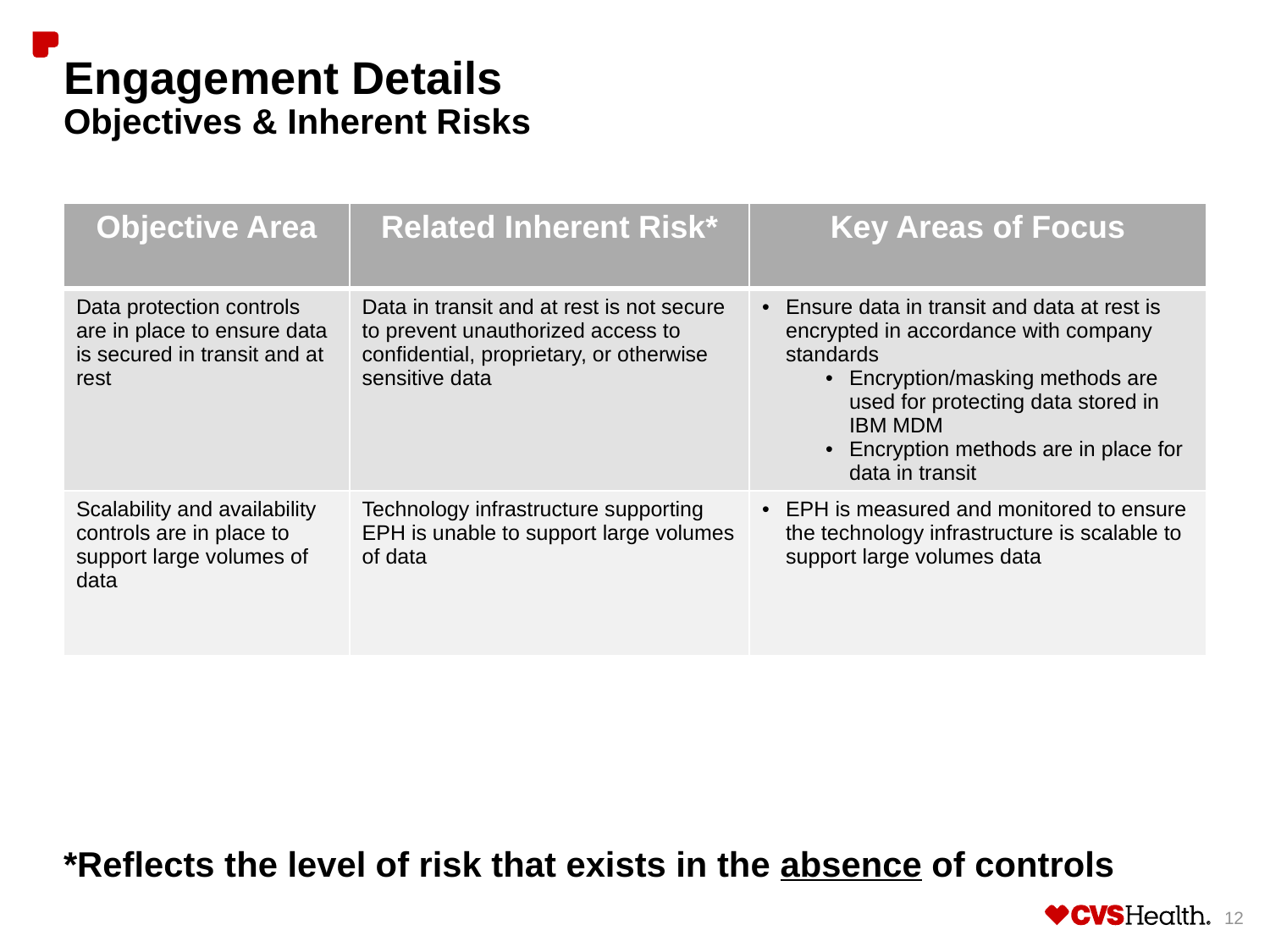

# Engagement Details Objectives & Inherent Risks
| Objective Area | Related Inherent Risk\* | Key Areas of Focus |
| --- | --- | --- |
| Data protection controls are in place to ensure data is secured in transit and at rest | Data in transit and at rest is not secure to prevent unauthorized access to confidential, proprietary, or otherwise sensitive data | Ensure data in transit and data at rest is encrypted in accordance with company standards Encryption/masking methods are used for protecting data stored in IBM MDM Encryption methods are in place for data in transit |
| Scalability and availability controls are in place to support large volumes of data | Technology infrastructure supporting EPH is unable to support large volumes of data | EPH is measured and monitored to ensure the technology infrastructure is scalable to support large volumes data |
*Reflects the level of risk that exists in the absence of controls
12